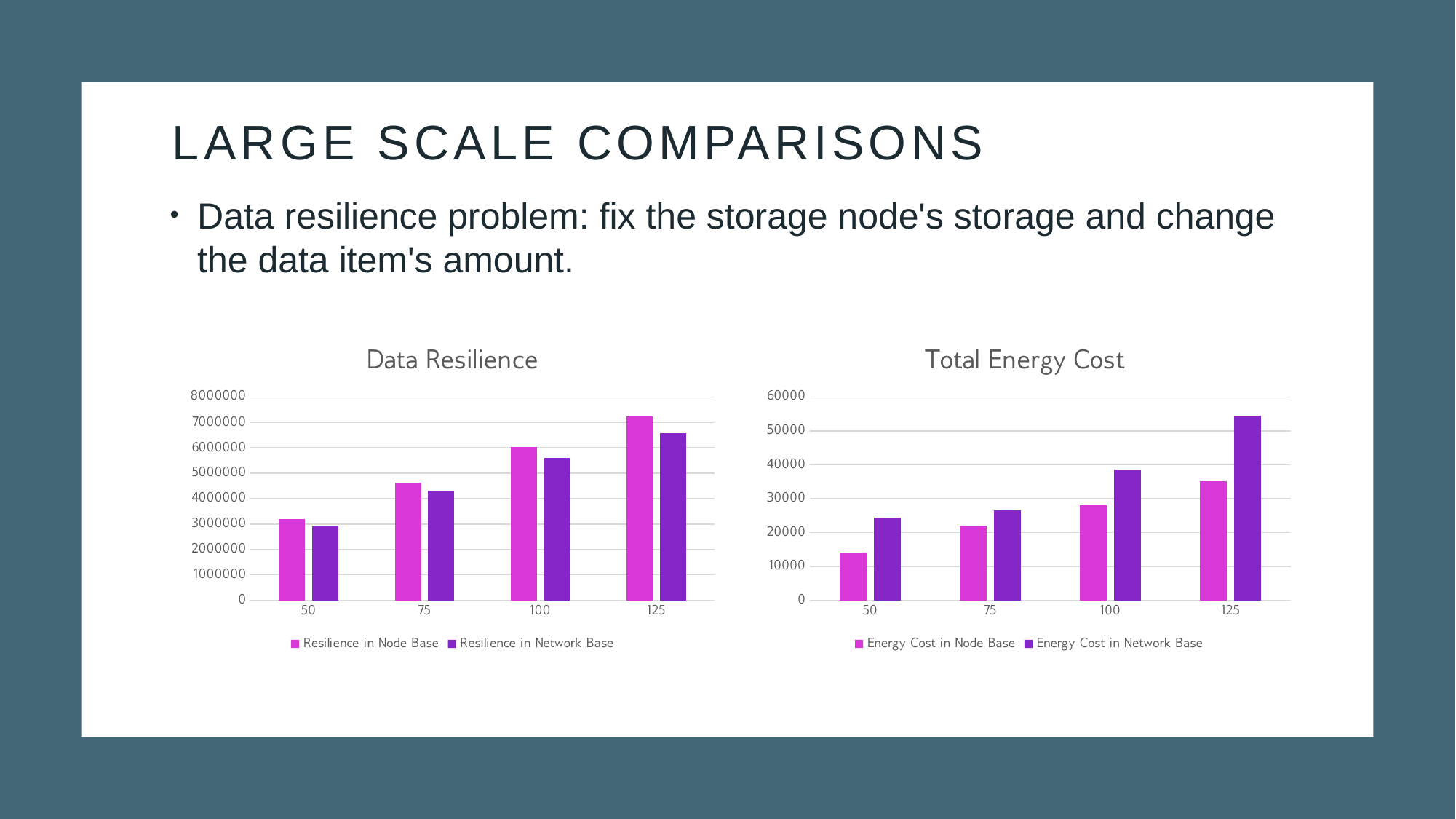

Large Scale comparisons

Data resilience problem: fix the storage node's storage and change the data item's amount.

### Chart: Data Resilience

| Category | Resilience in Node Base | Resilience in Network Base |
|---|---|---|
| 50 | 3193435.7500000037 | 2905423.3883000063 |
| 75 | 4639131.000000007 | 4325468.851600008 |
| 100 | 6038514.250000009 | 5615337.36160001 |
| 125 | 7238417.375000009 | 6567798.858000019 |

### Chart: Total Energy Cost

| Category | Energy Cost in Node Base | Energy Cost in Network Base |
|---|---|---|
| 50 | 14178.495000000008 | 24376.134599999907 |
| 75 | 22136.202500000014 | 26630.359499999955 |
| 100 | 28021.699999999753 | 38602.89130000032 |
| 125 | 35215.467500000064 | 54409.81900000031 |